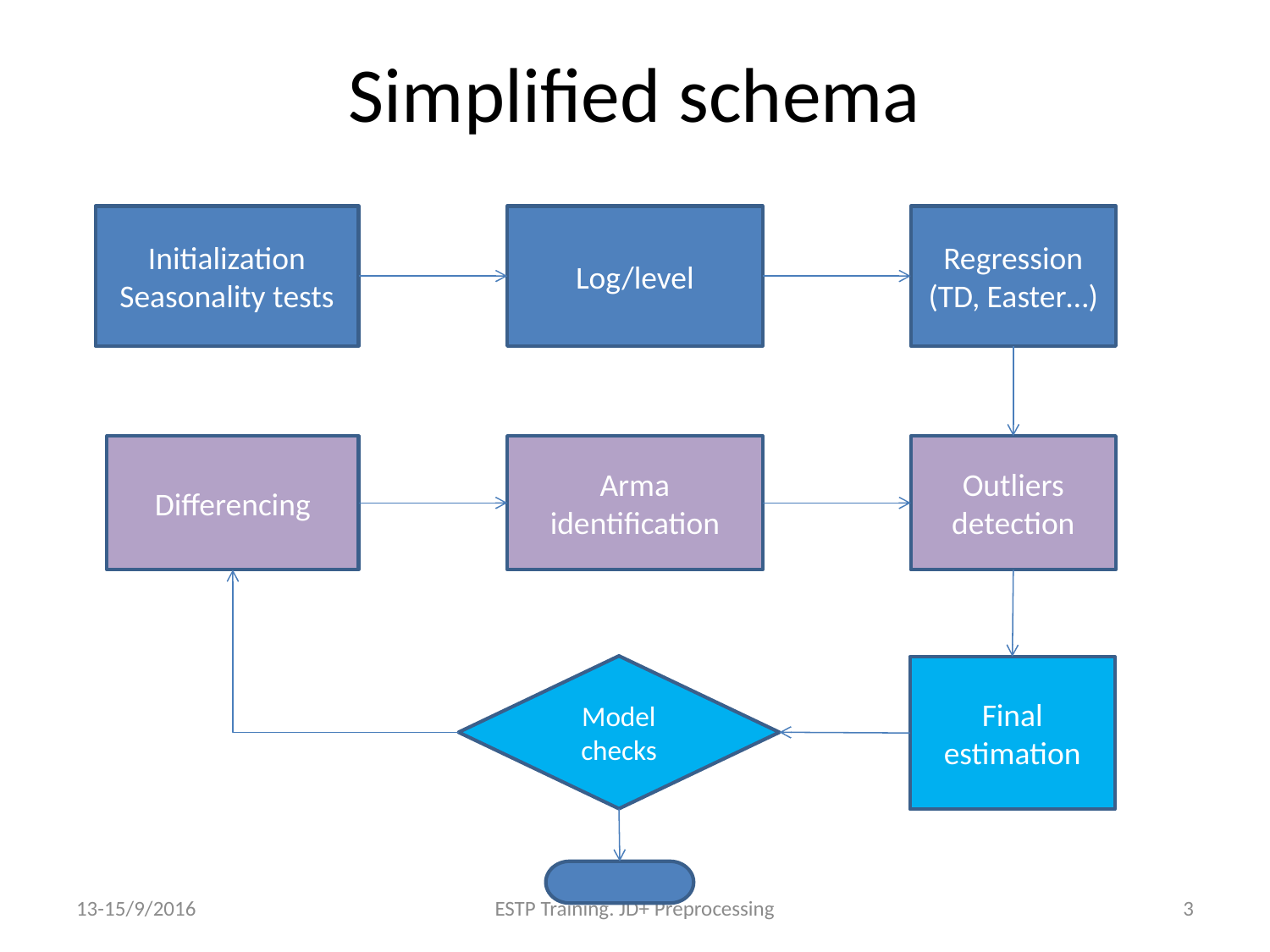

Simplified schema
Initialization
Seasonality tests
Log/level
Regression (TD, Easter…)
Differencing
Arma identification
Outliers detection
Model checks
Final estimation

13-15/9/2016
ESTP Training. JD+ Preprocessing
3